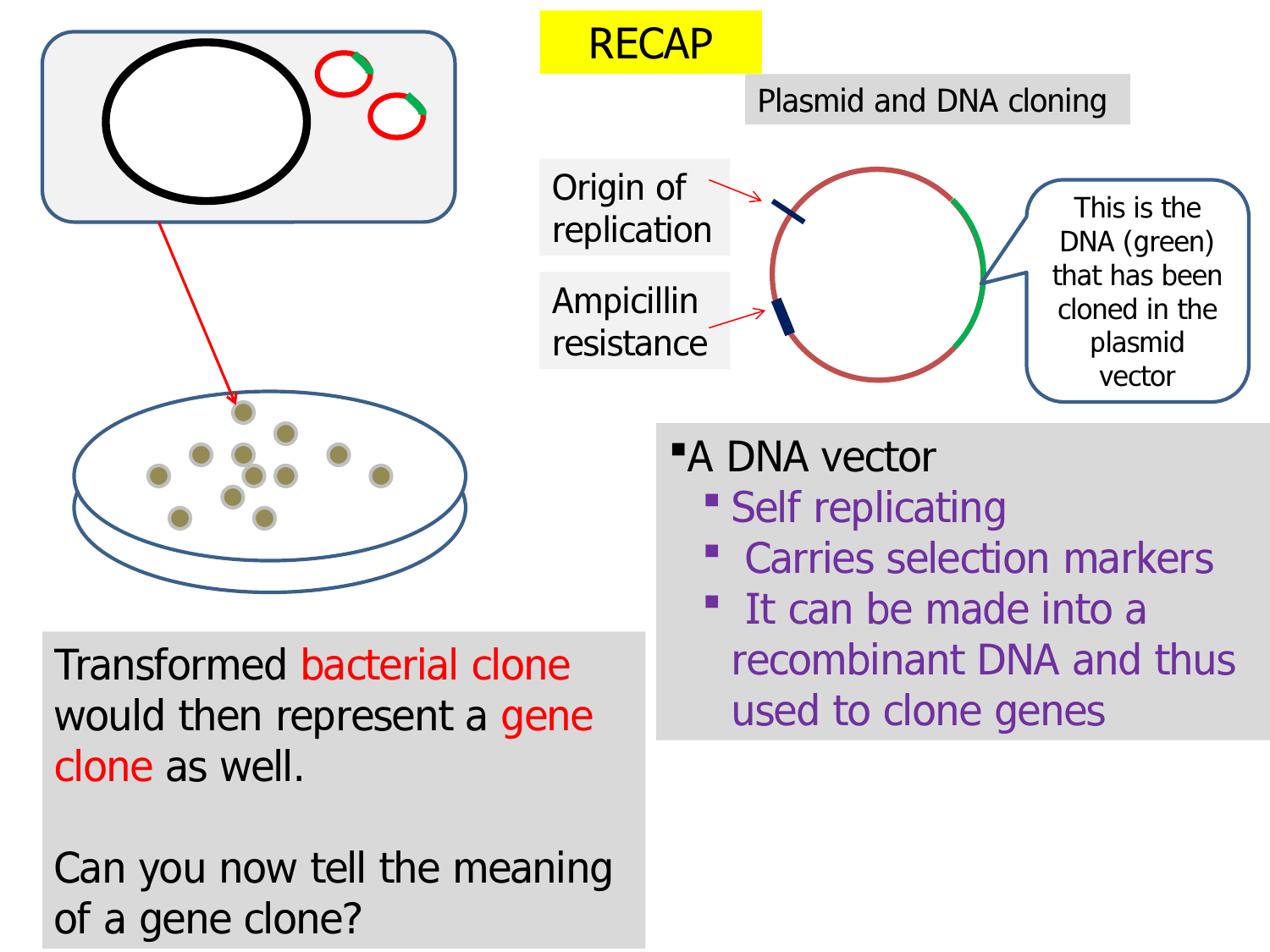

RECAP

Plasmid and DNA cloning

A DNA vector
Self replicating
 Carries selection markers
 It can be made into a recombinant DNA and thus used to clone genes

Origin of replication
Ampicillin resistance

This is the DNA (green) that has been cloned in the plasmid vector

Transformed bacterial clone would then represent a gene clone as well.

Can you now tell the meaning of a gene clone?